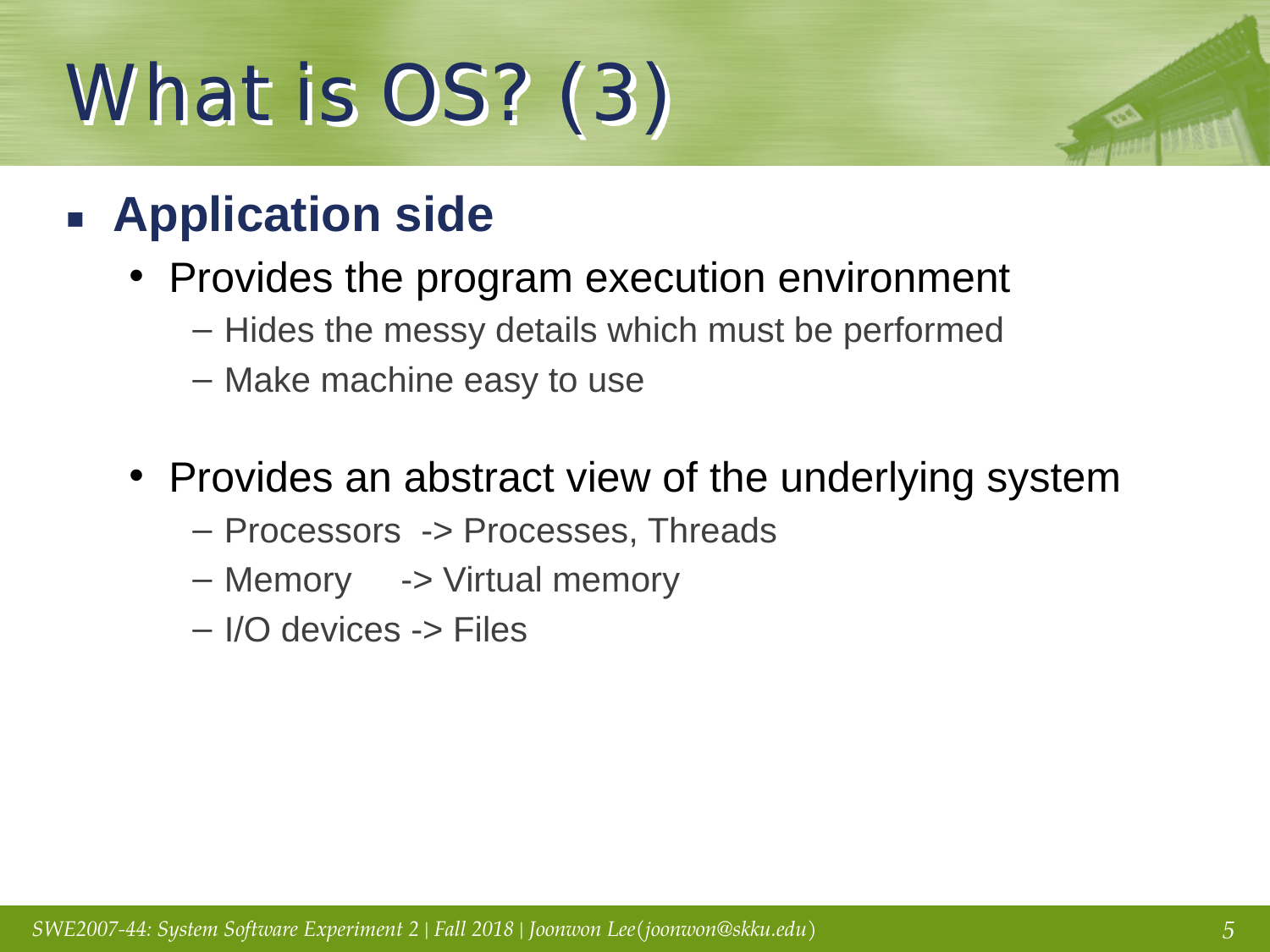

# What is OS? (3)
Application side
Provides the program execution environment
Hides the messy details which must be performed
Make machine easy to use
Provides an abstract view of the underlying system
Processors  -> Processes, Threads
Memory     -> Virtual memory
I/O devices -> Files